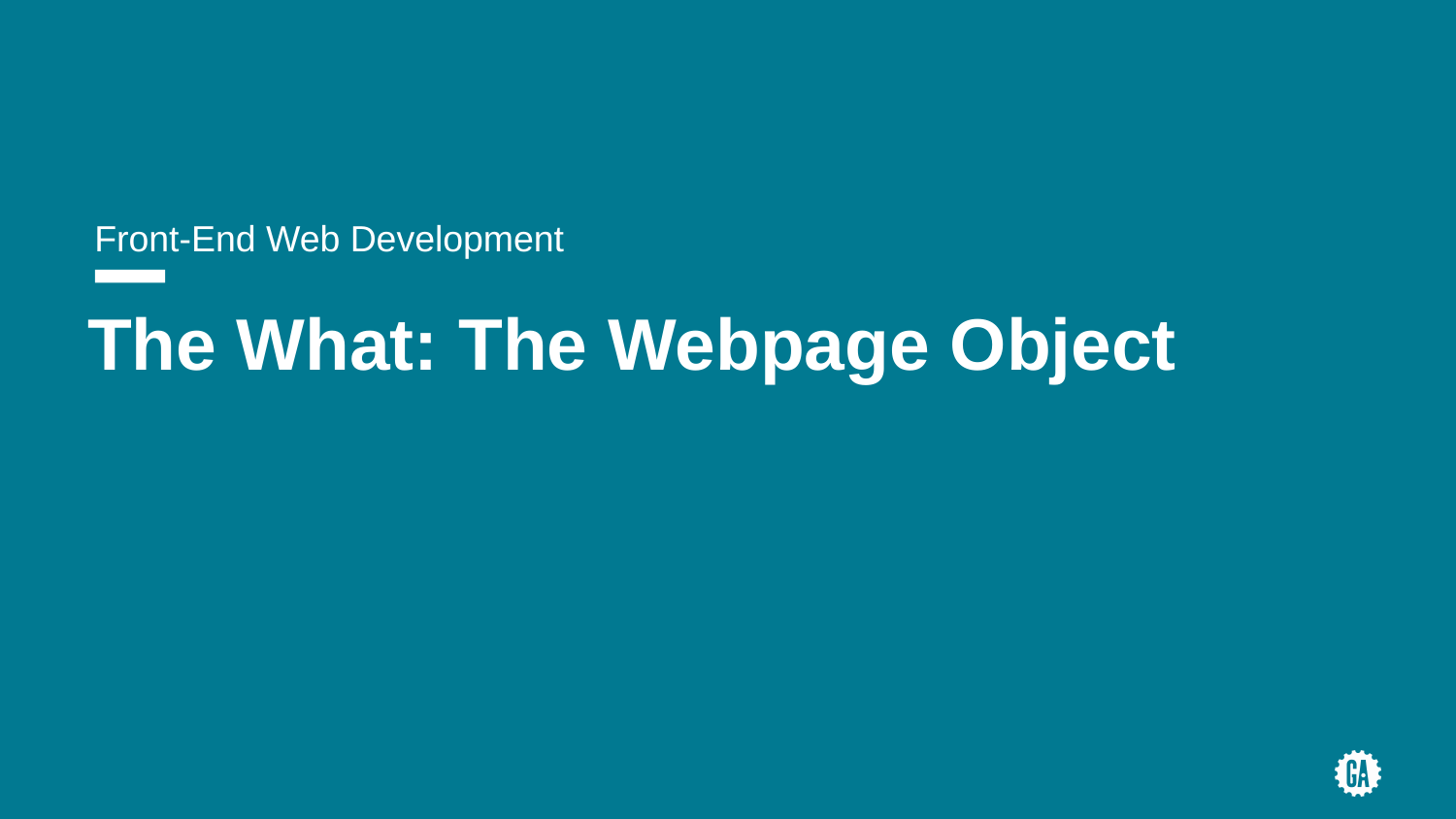

Front-End Web Development
# The What: The Webpage Object